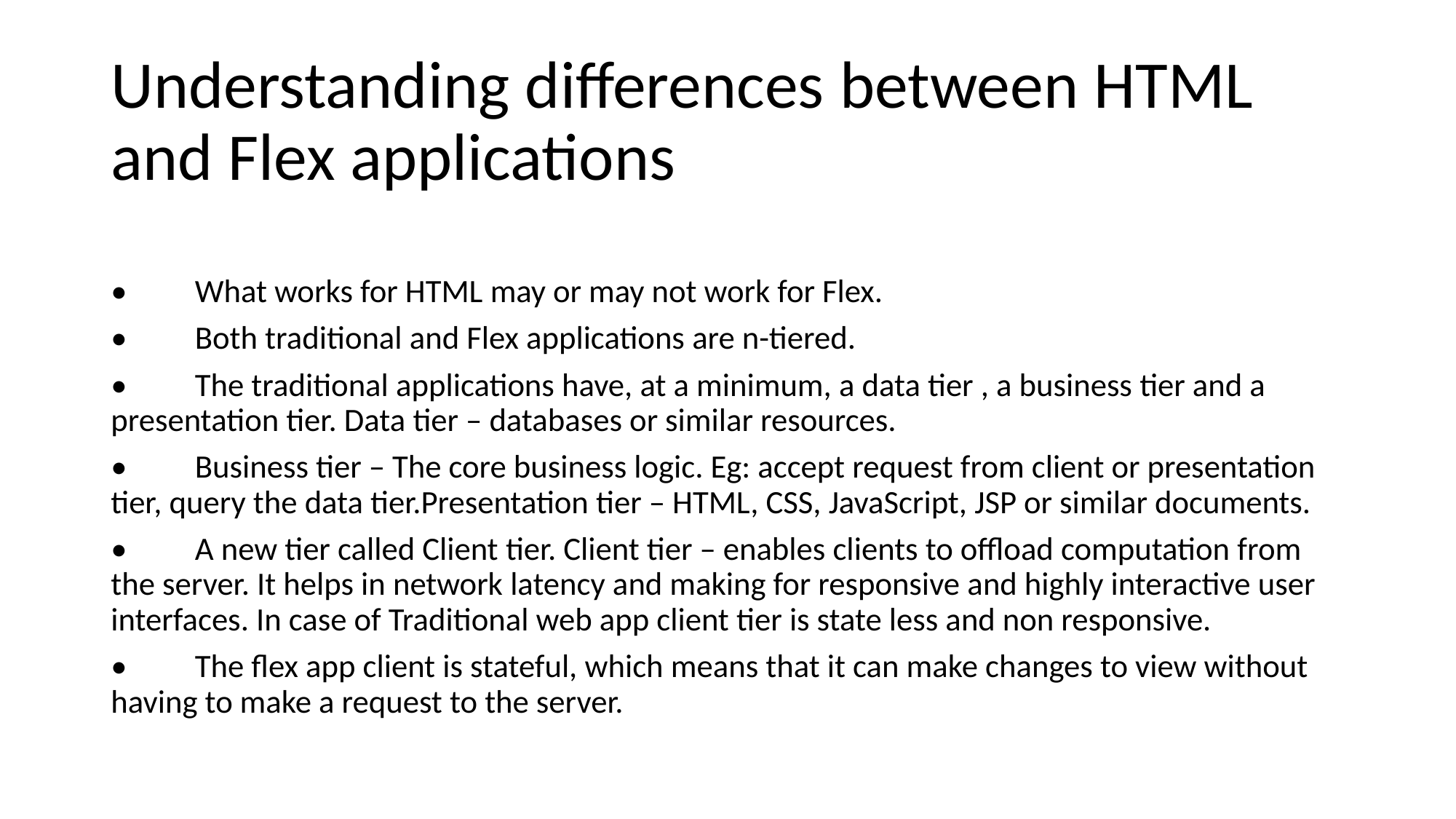

# Understanding differences between HTML and Flex applications

•	What works for HTML may or may not work for Flex.
•	Both traditional and Flex applications are n-tiered.
•	The traditional applications have, at a minimum, a data tier , a business tier and a presentation tier. Data tier – databases or similar resources.
•	Business tier – The core business logic. Eg: accept request from client or presentation tier, query the data tier.Presentation tier – HTML, CSS, JavaScript, JSP or similar documents.
•	A new tier called Client tier. Client tier – enables clients to offload computation from the server. It helps in network latency and making for responsive and highly interactive user interfaces. In case of Traditional web app client tier is state less and non responsive.
•	The flex app client is stateful, which means that it can make changes to view without having to make a request to the server.